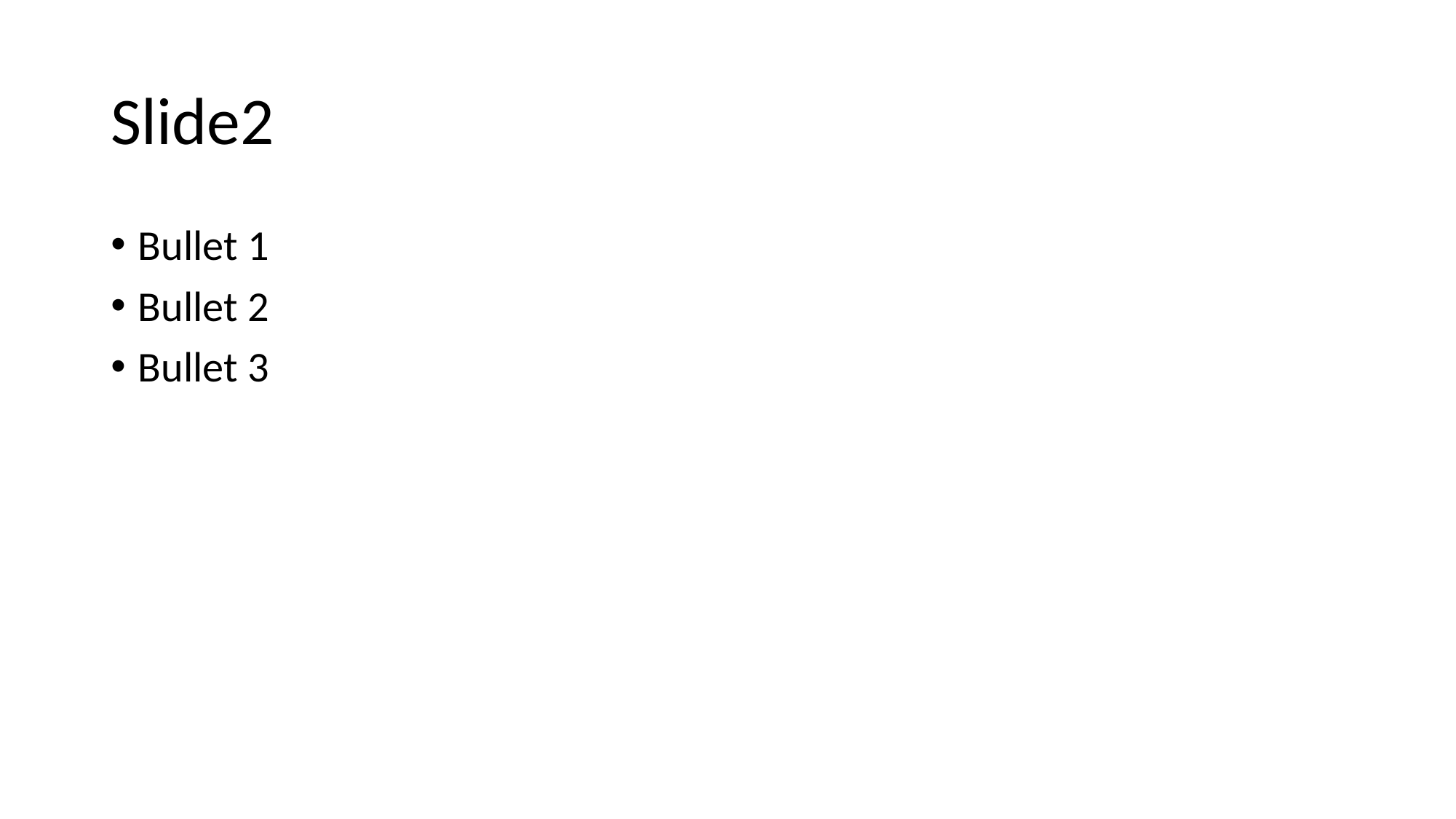

# Slide2
Bullet 1
Bullet 2
Bullet 3